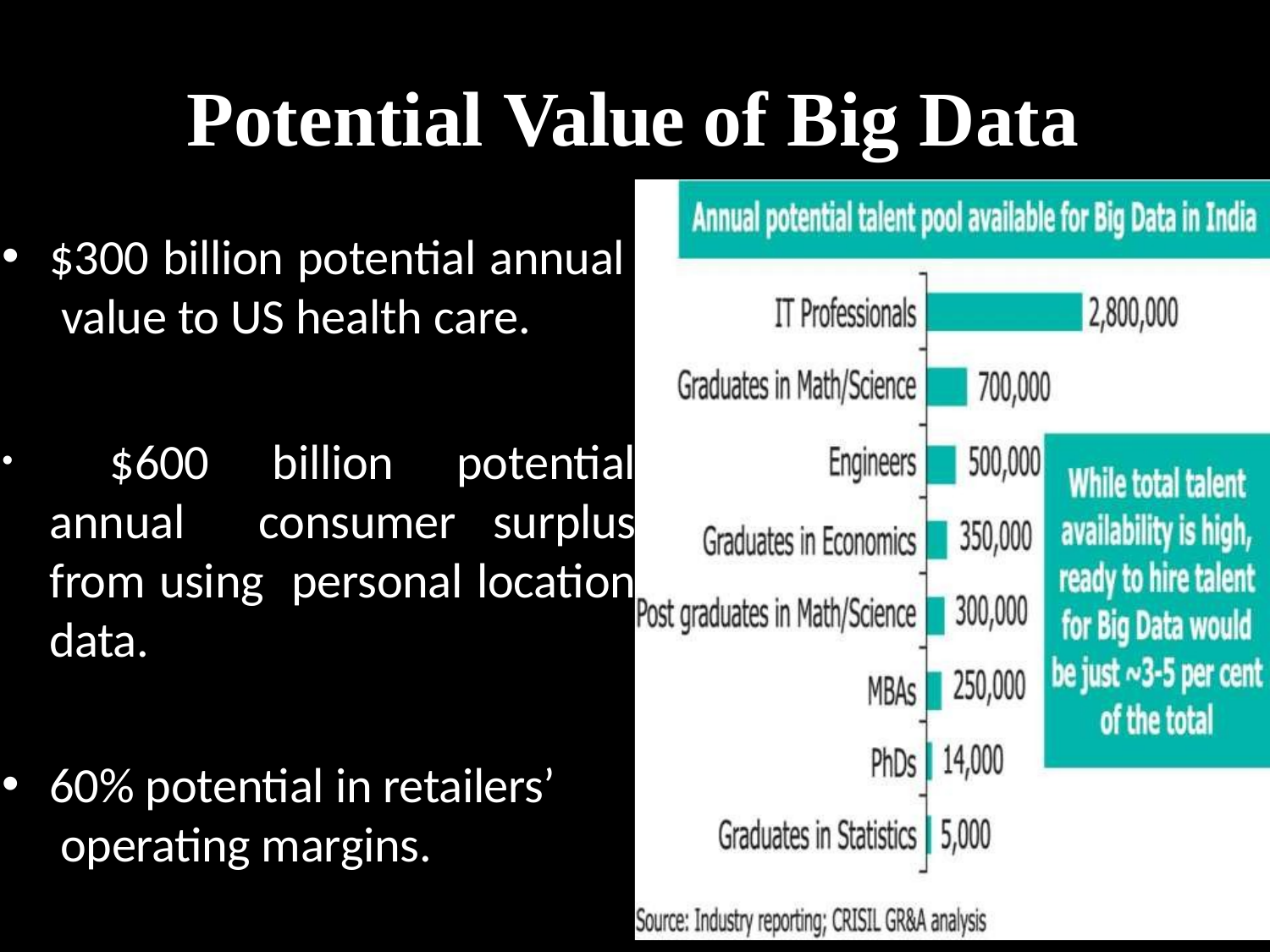

# Potential Value of Big Data

$300 billion potential annual  value to US health care.

	$600 billion potential annual  consumer surplus from using  personal location data.

60% potential in retailers’  operating margins.